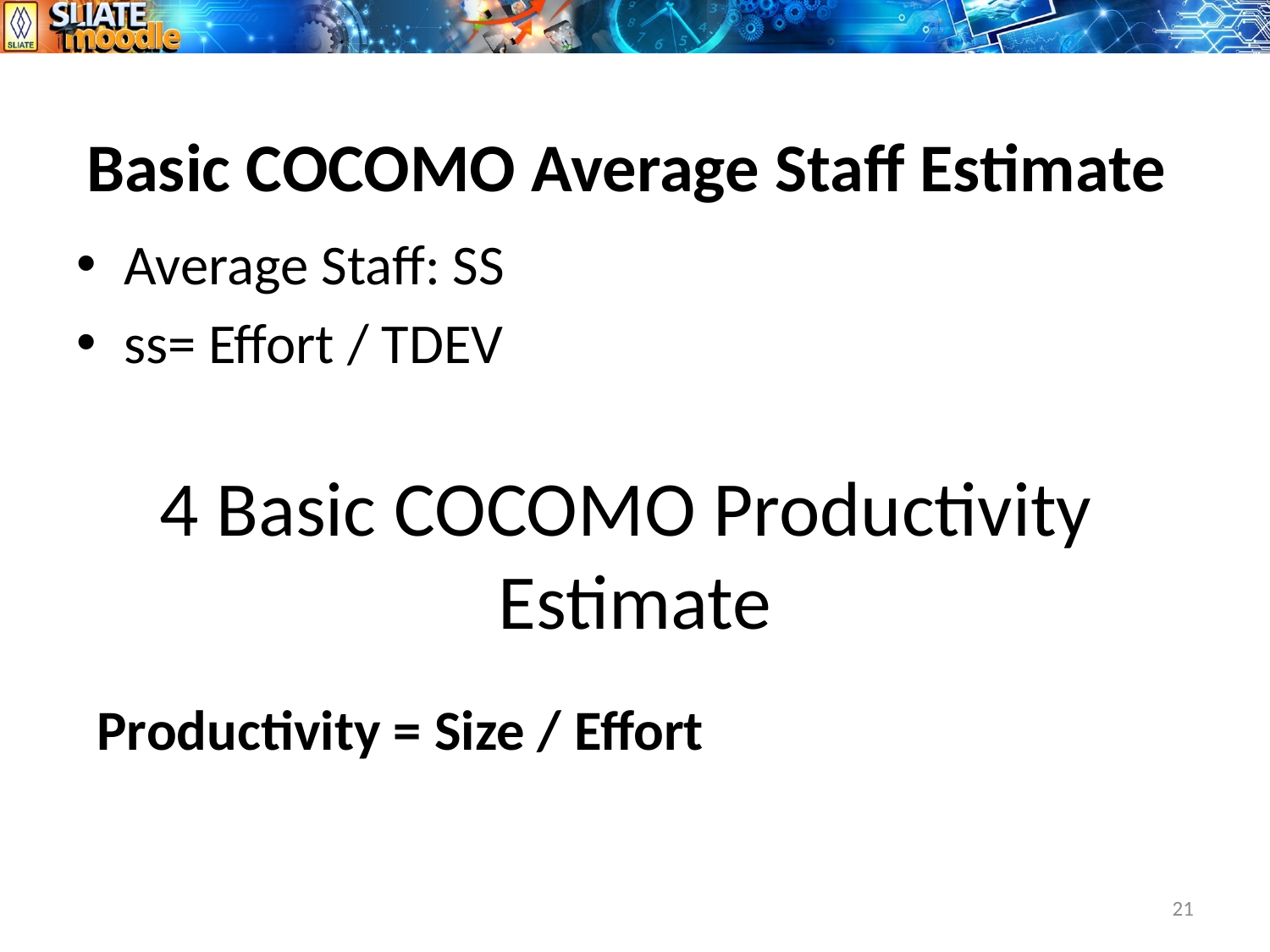

# Basic COCOMO Average Staff Estimate
Average Staff: SS
ss= Effort / TDEV

4 Basic COCOMO Productivity  Estimate
Productivity = Size / Effort

21